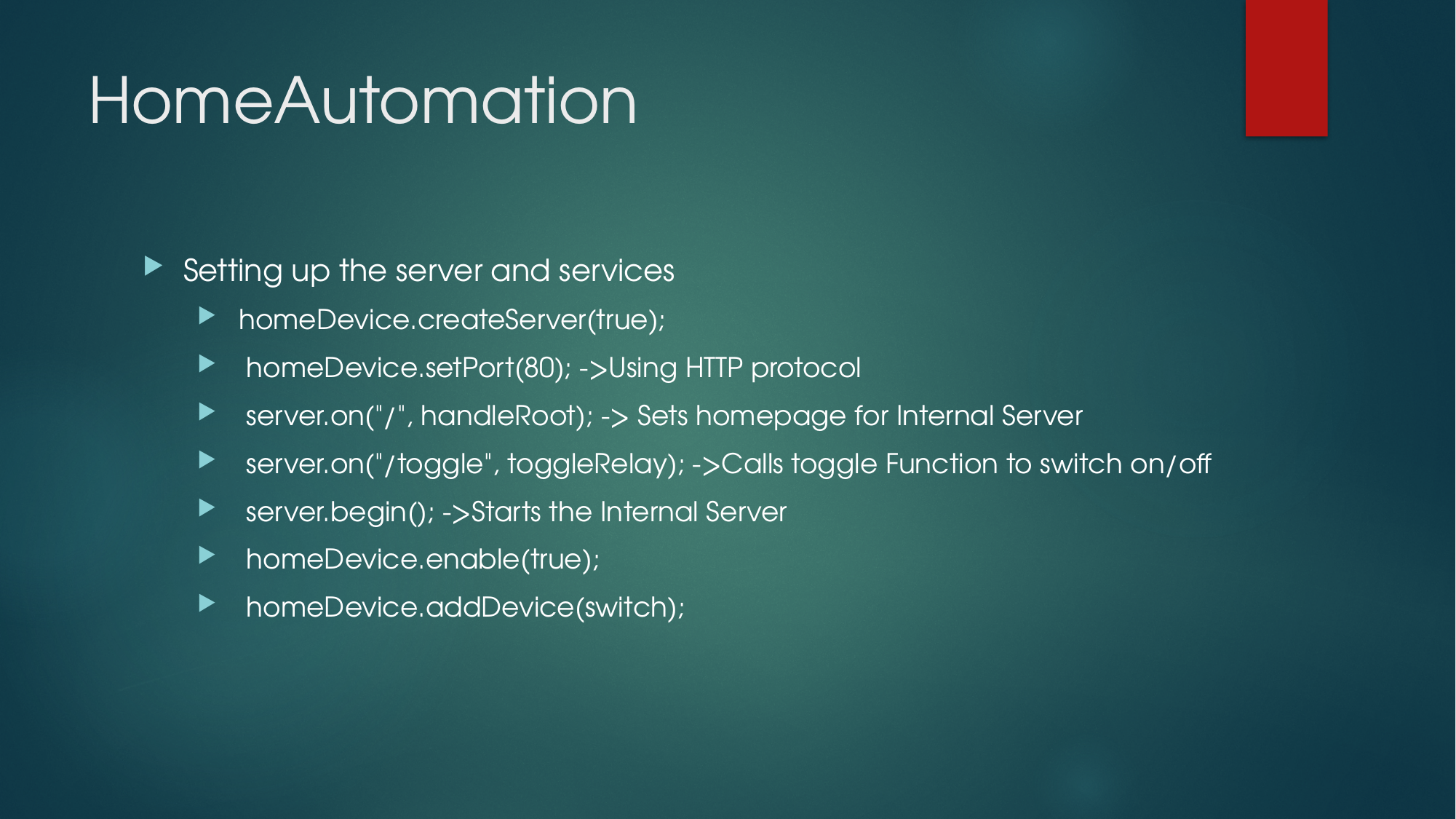

# HomeAutomation
Setting up the server and services
 homeDevice.createServer(true);
  homeDevice.setPort(80); ->Using HTTP protocol
  server.on("/", handleRoot); -> Sets homepage for Internal Server
  server.on("/toggle", toggleRelay); ->Calls toggle Function to switch on/off
  server.begin(); ->Starts the Internal Server
  homeDevice.enable(true);
  homeDevice.addDevice(switch);